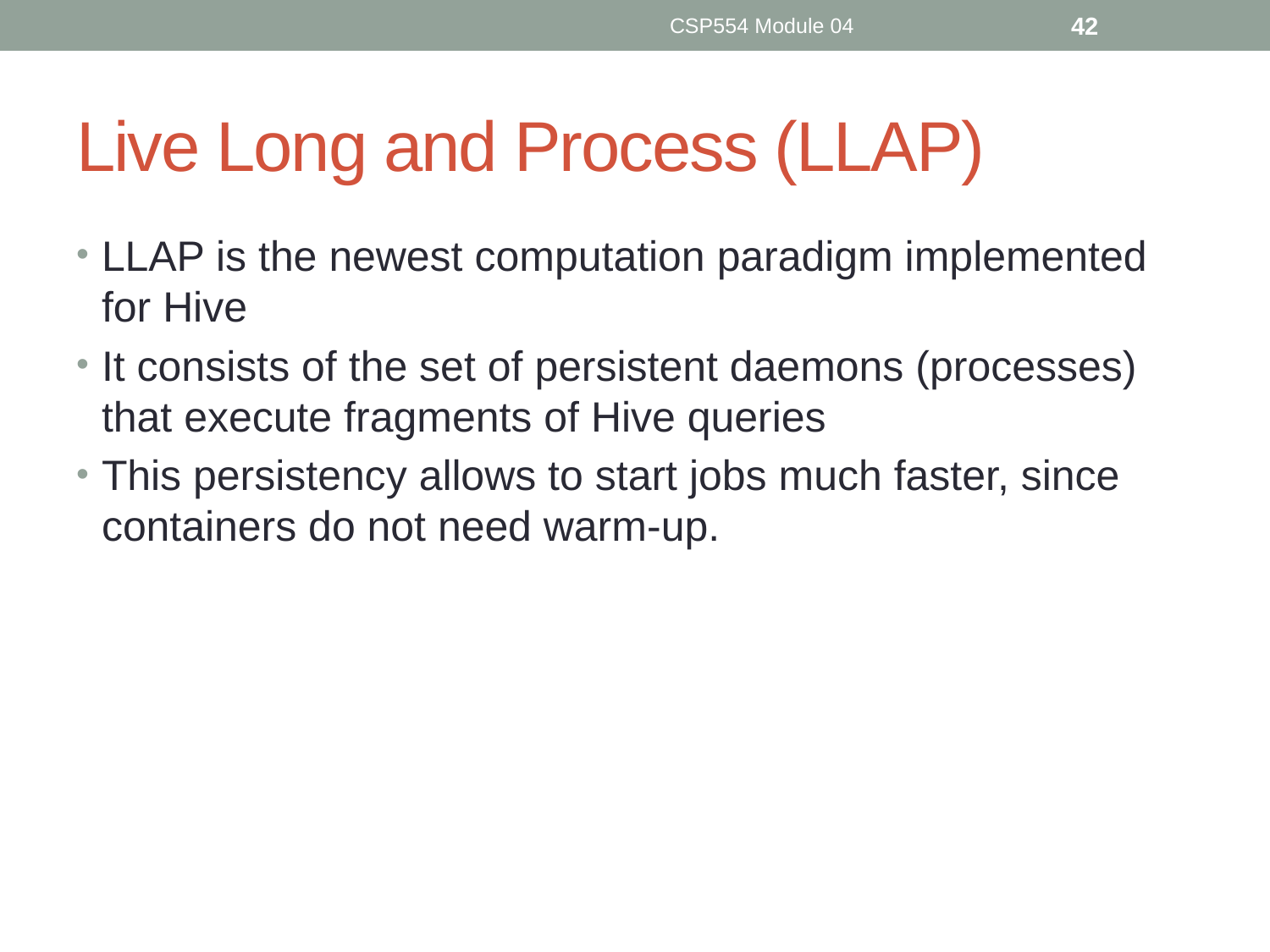

CSP554 Module 04
42
# Live Long and Process (LLAP)
LLAP is the newest computation paradigm implemented for Hive
It consists of the set of persistent daemons (processes) that execute fragments of Hive queries
This persistency allows to start jobs much faster, since containers do not need warm-up.